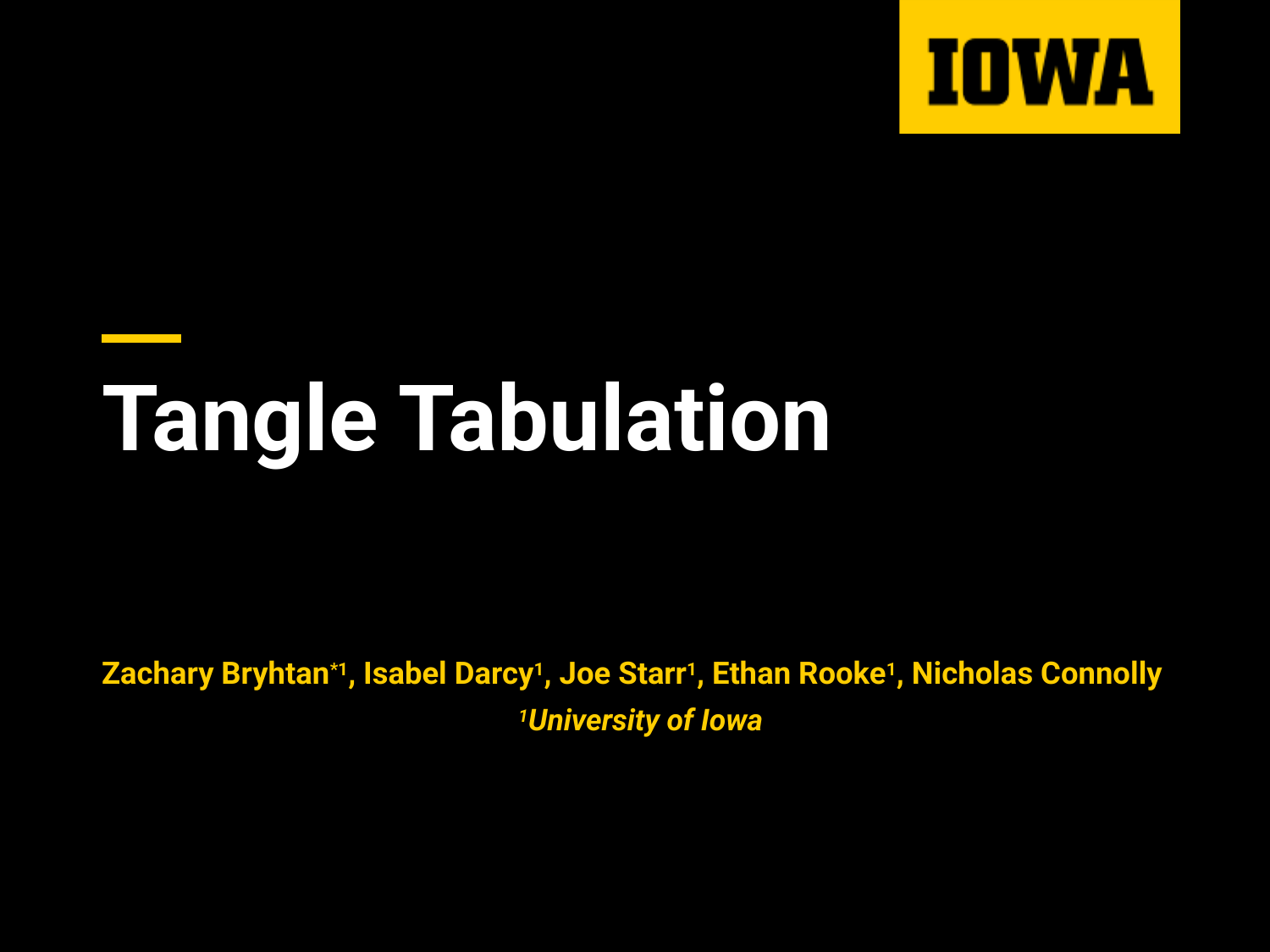

# Tangle Tabulation
Zachary Bryhtan*1, Isabel Darcy1, Joe Starr1, Ethan Rooke1, Nicholas Connolly

1University of Iowa